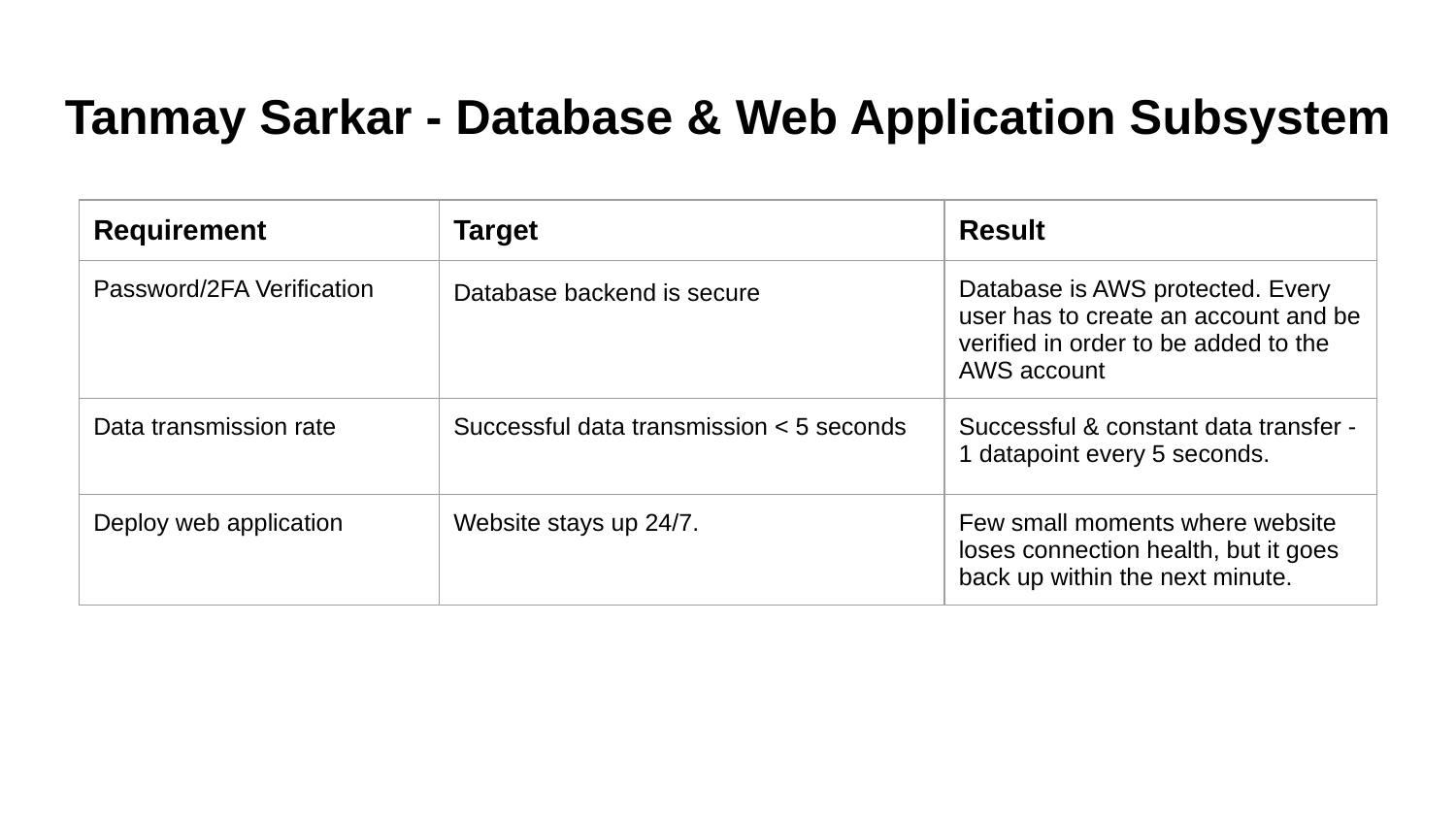

# Tanmay Sarkar - Database & Web Application Subsystem

| Requirement | Target | Result |
| --- | --- | --- |
| Password/2FA Verification | Database backend is secure | Database is AWS protected. Every user has to create an account and be verified in order to be added to the AWS account |
| Data transmission rate | Successful data transmission < 5 seconds | Successful & constant data transfer - 1 datapoint every 5 seconds. |
| Deploy web application | Website stays up 24/7. | Few small moments where website loses connection health, but it goes back up within the next minute. |